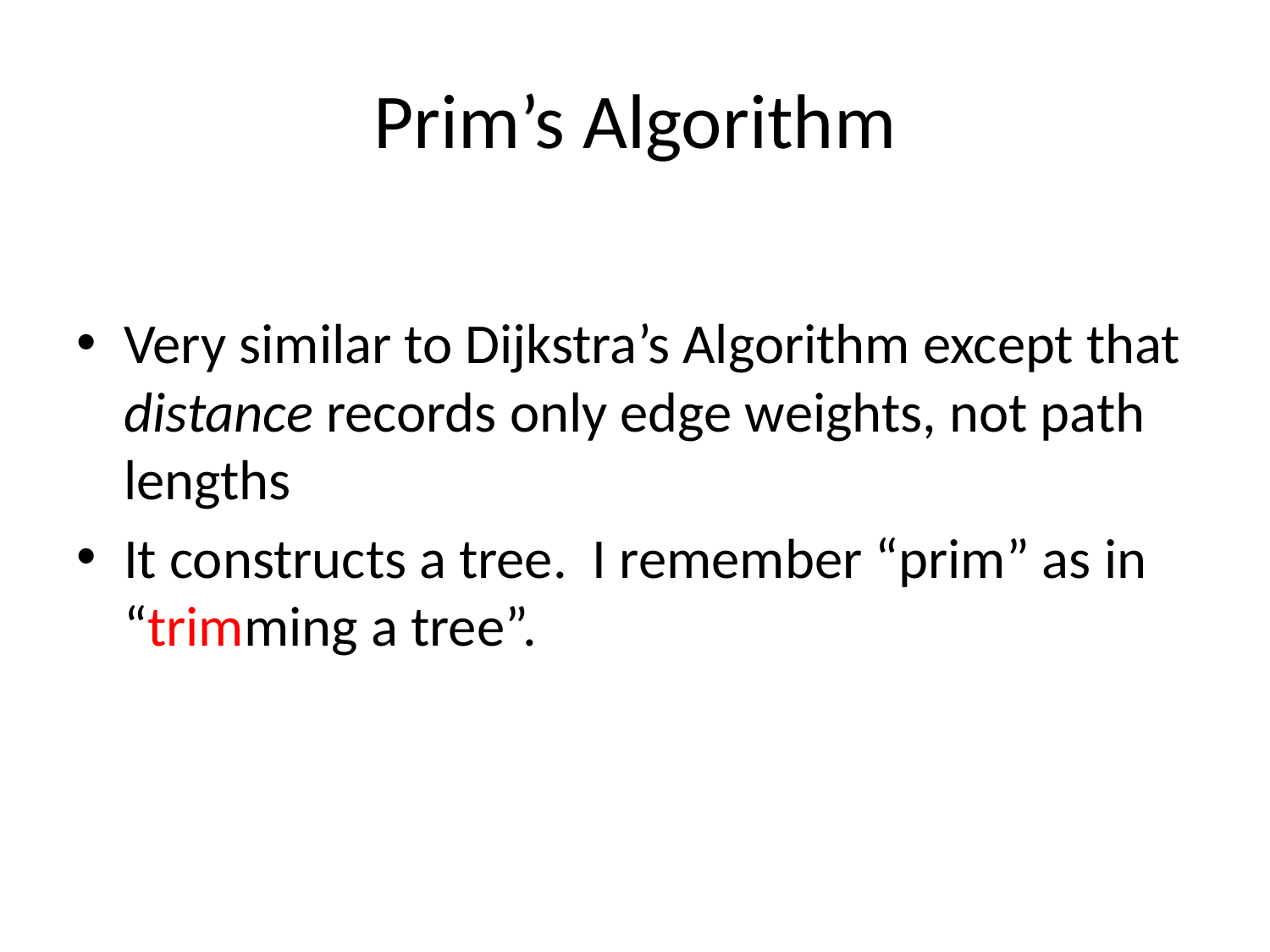

# Prim’s Algorithm

Very similar to Dijkstra’s Algorithm except that distance records only edge weights, not path lengths
It constructs a tree.  I remember “prim” as in “trimming a tree”.